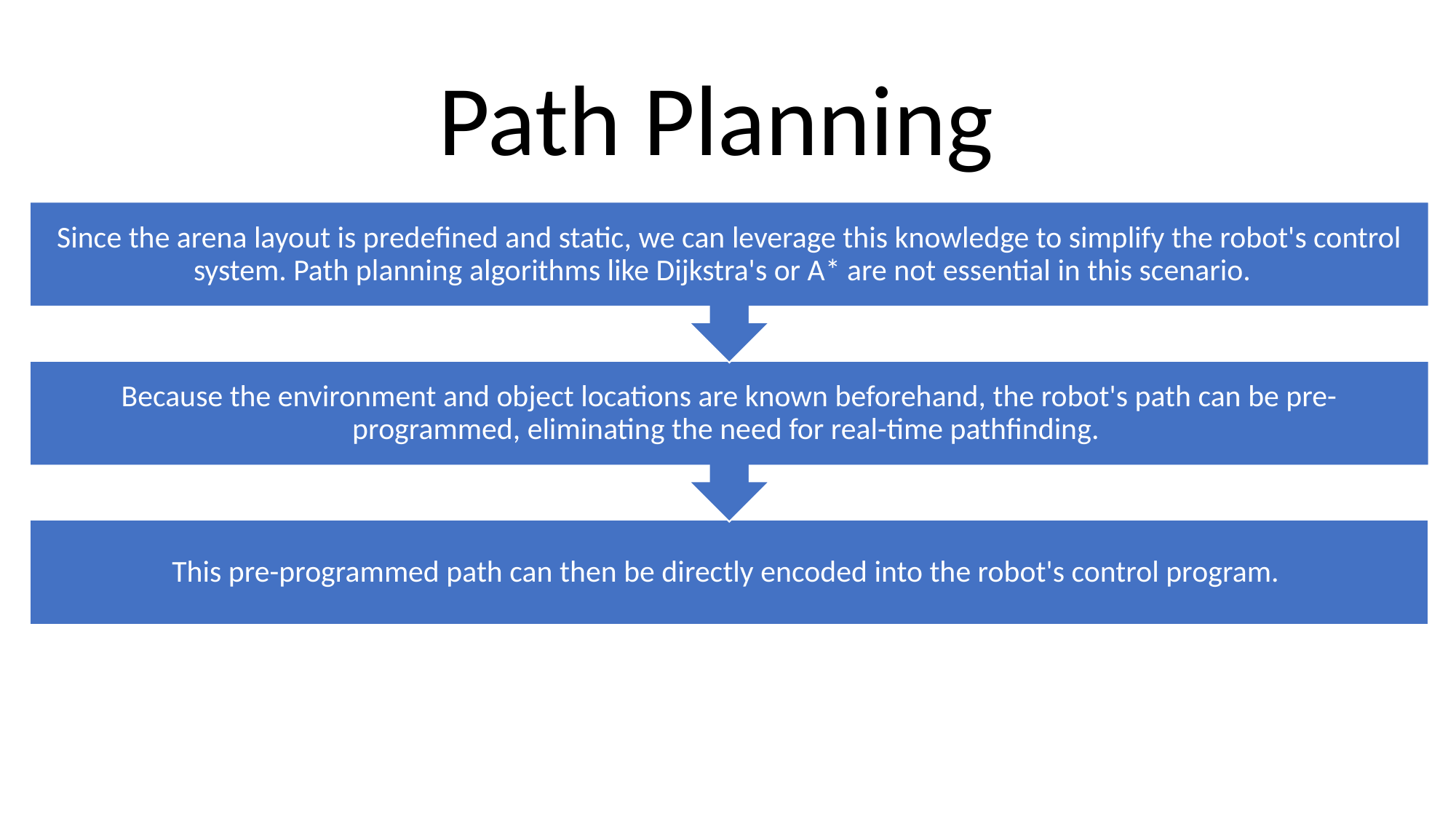

# Path Planning
This pre-programmed path can then be directly encoded into the robot's control program.
Because the environment and object locations are known beforehand, the robot's path can be pre-programmed, eliminating the need for real-time pathfinding.
Since the arena layout is predefined and static, we can leverage this knowledge to simplify the robot's control system. Path planning algorithms like Dijkstra's or A* are not essential in this scenario.